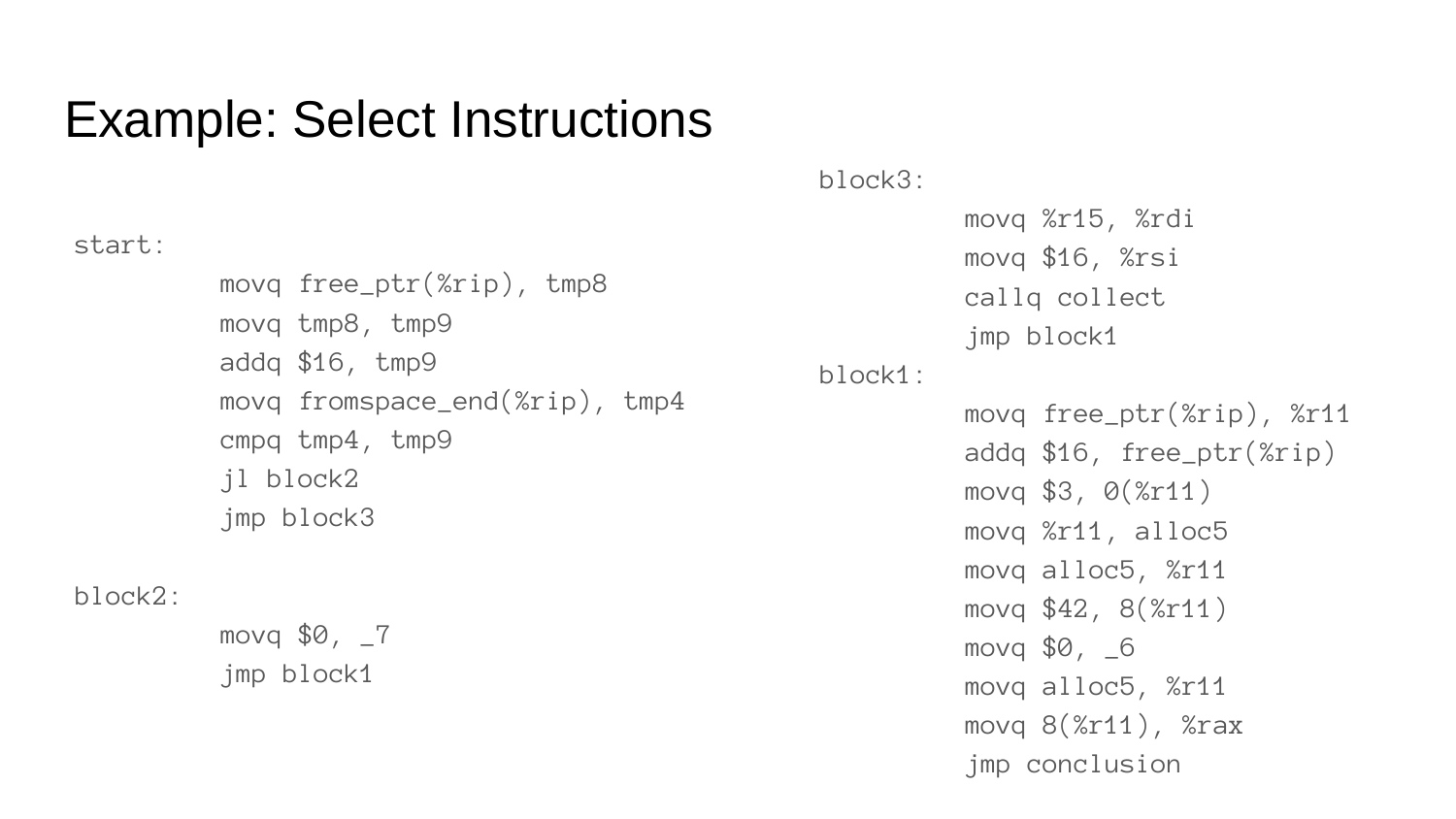

# Example: Select Instructions
block3:
	movq %r15, %rdi
	movq $16, %rsi
	callq collect
	jmp block1
block1:
	movq free_ptr(%rip), %r11
	addq $16, free_ptr(%rip)
	movq $3, 0(%r11)
	movq %r11, alloc5
	movq alloc5, %r11
	movq $42, 8(%r11)
	movq $0, _6
	movq alloc5, %r11
	movq 8(%r11), %rax
	jmp conclusion
start:
	movq free_ptr(%rip), tmp8
	movq tmp8, tmp9
	addq $16, tmp9
	movq fromspace_end(%rip), tmp4
	cmpq tmp4, tmp9
	jl block2
	jmp block3

block2:
	movq $0, _7
	jmp block1